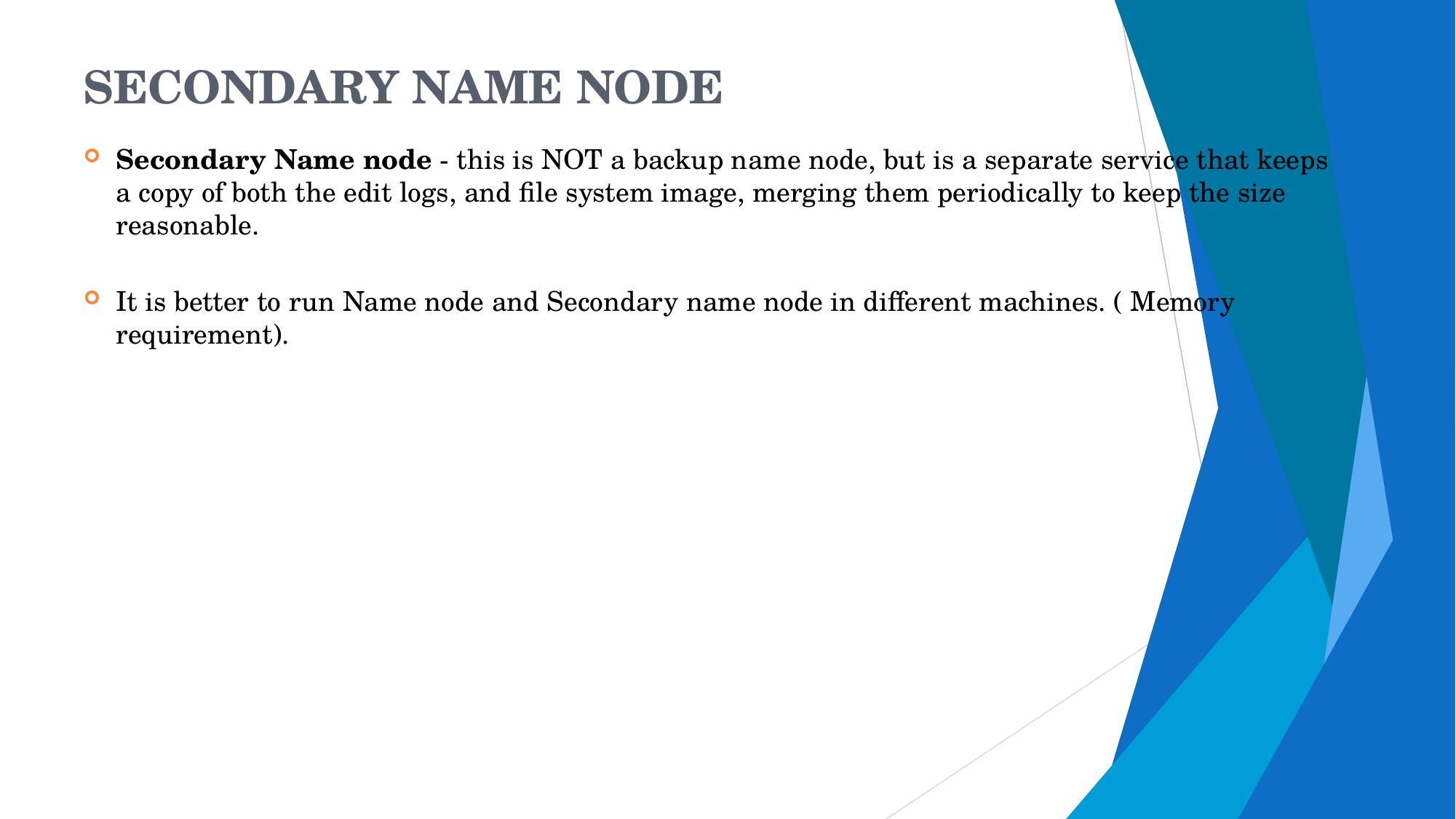

Secondary Name node
Secondary Name node - this is NOT a backup name node, but is a separate service that keeps a copy of both the edit logs, and file system image, merging them periodically to keep the size reasonable.

It is better to run Name node and Secondary name node in different machines. ( Memory requirement).